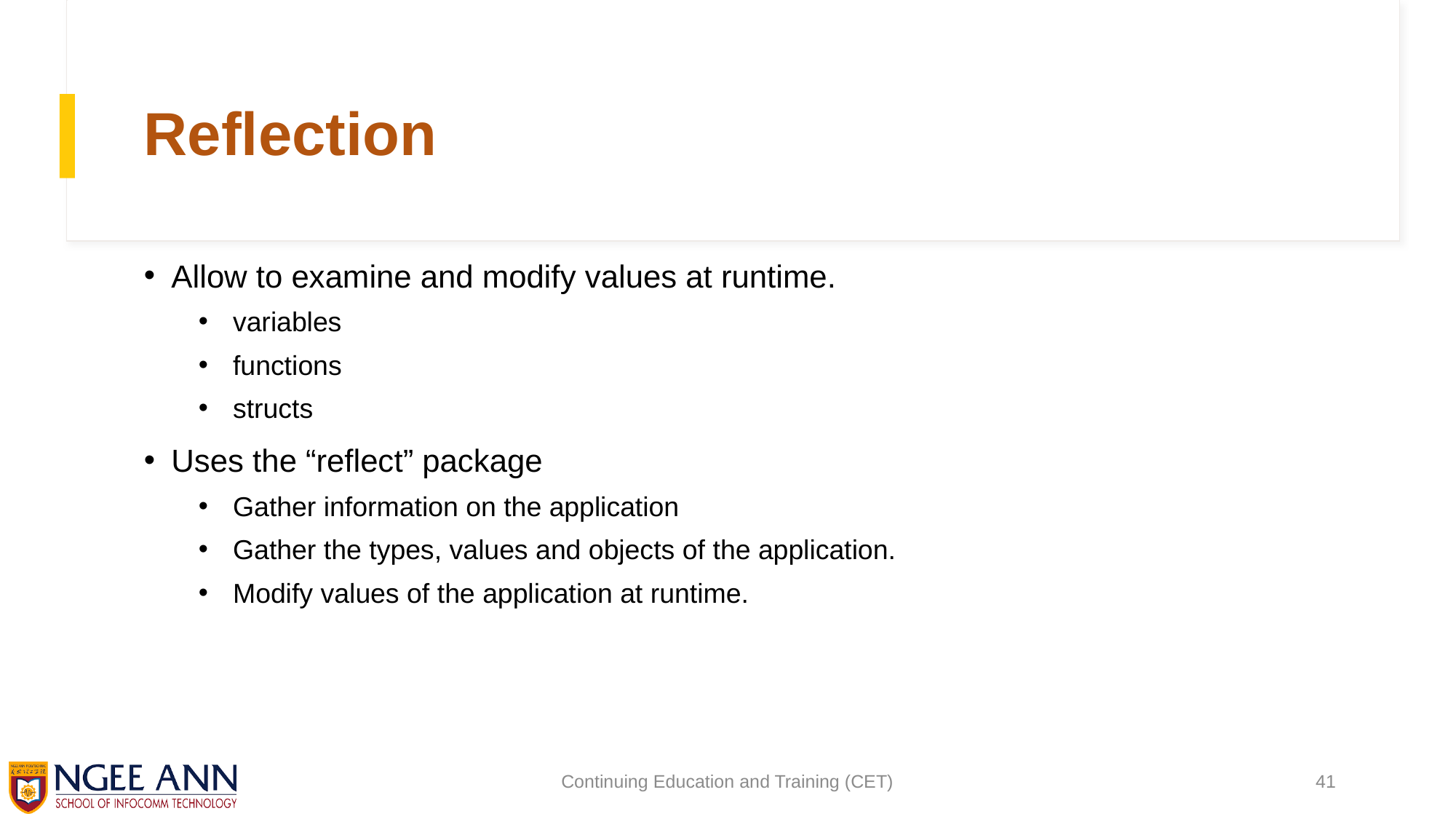

# Reflection
Allow to examine and modify values at runtime.
variables
functions
structs
Uses the “reflect” package
Gather information on the application
Gather the types, values and objects of the application.
Modify values of the application at runtime.

Continuing Education and Training (CET)
41